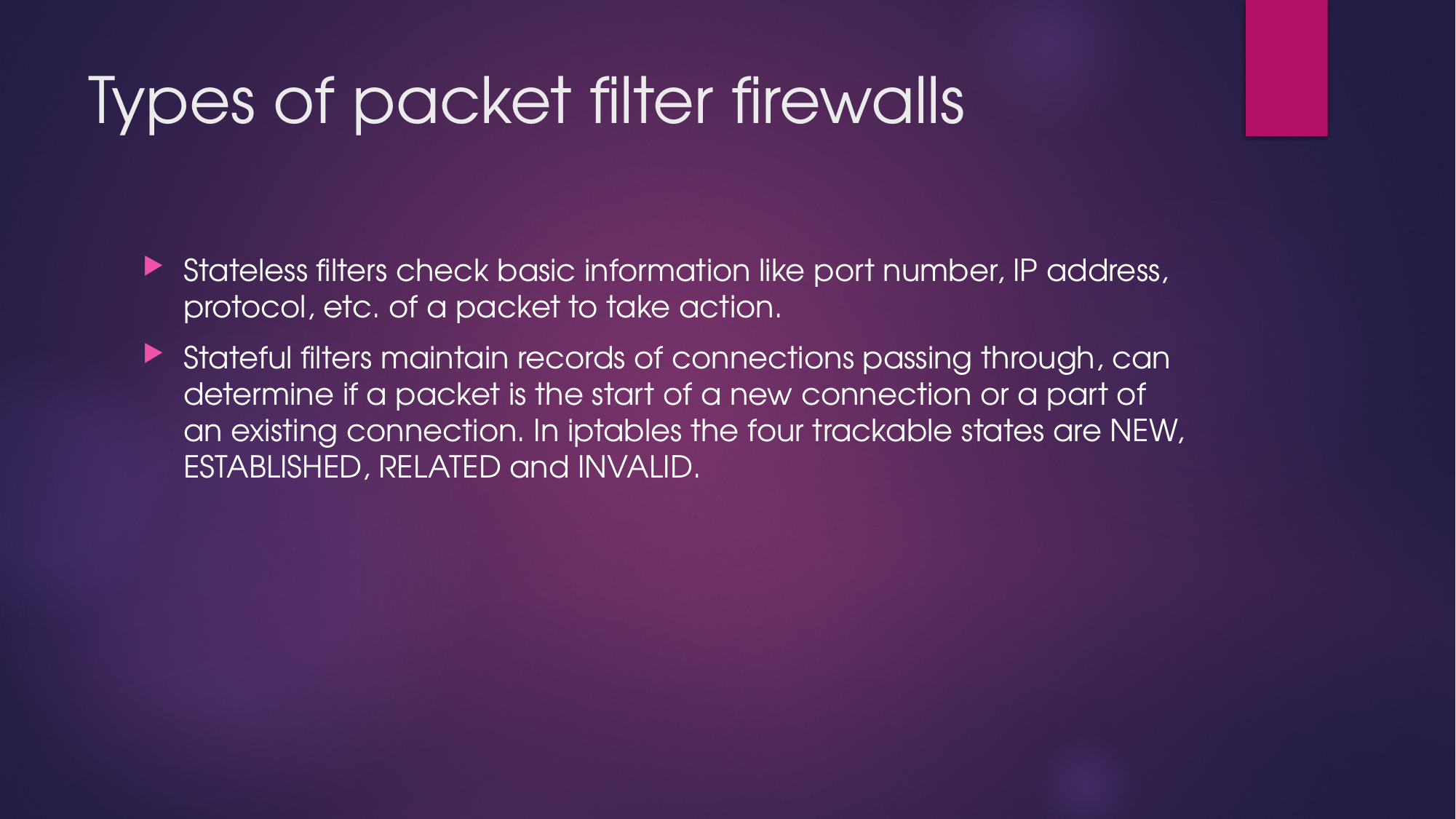

# Types of packet filter firewalls
Stateless filters check basic information like port number, IP address, protocol, etc. of a packet to take action.
Stateful filters maintain records of connections passing through, can determine if a packet is the start of a new connection or a part of an existing connection. In iptables the four trackable states are NEW, ESTABLISHED, RELATED and INVALID.